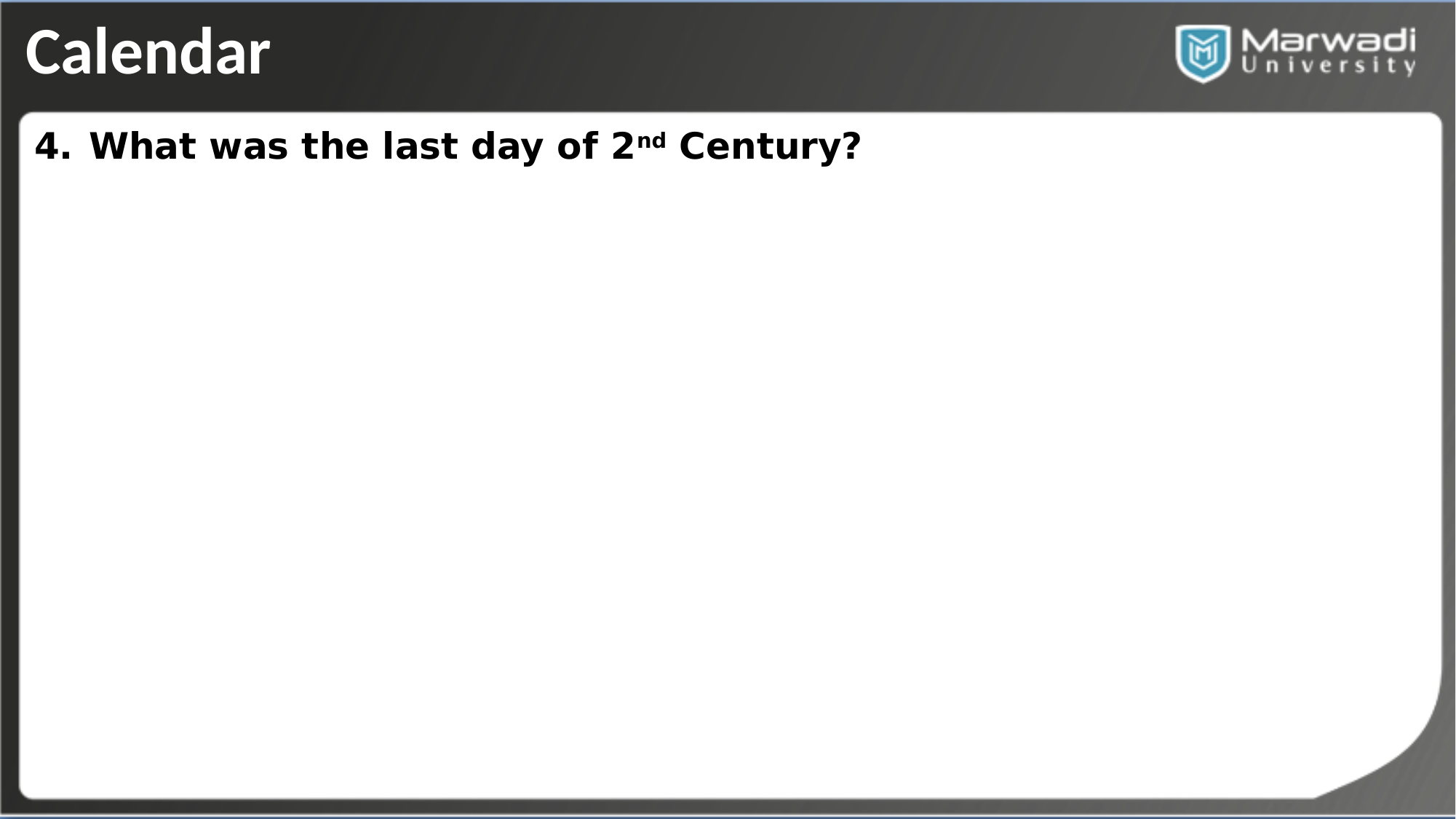

Calendar
What was the last day of 2nd Century?